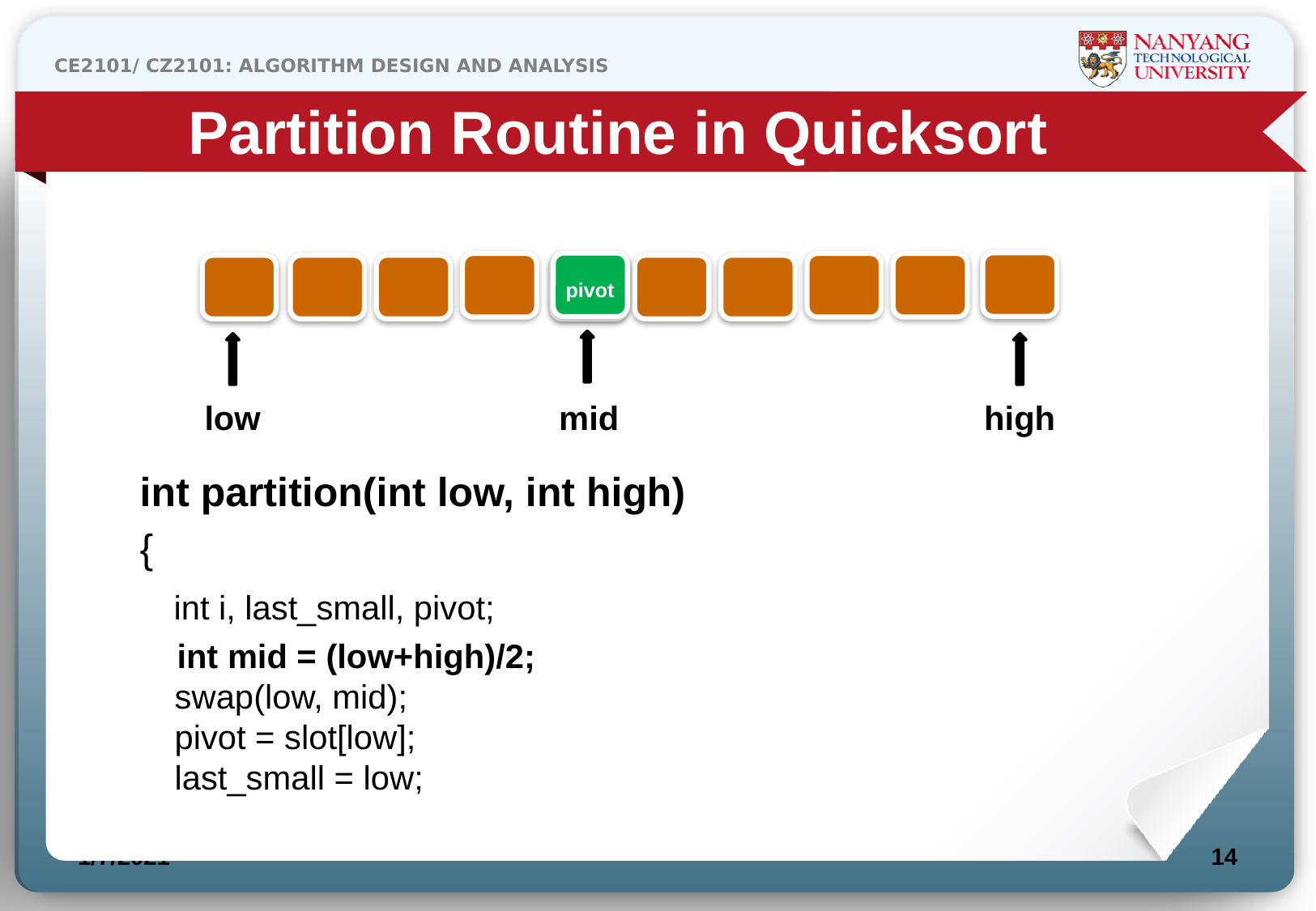

Partition Routine in Quicksort

pivot

mid

low
high
int partition(int low, int high)
{
   int i, last_small, pivot;
    int mid = (low+high)/2;
swap(low, mid);
pivot = slot[low];
last_small = low;